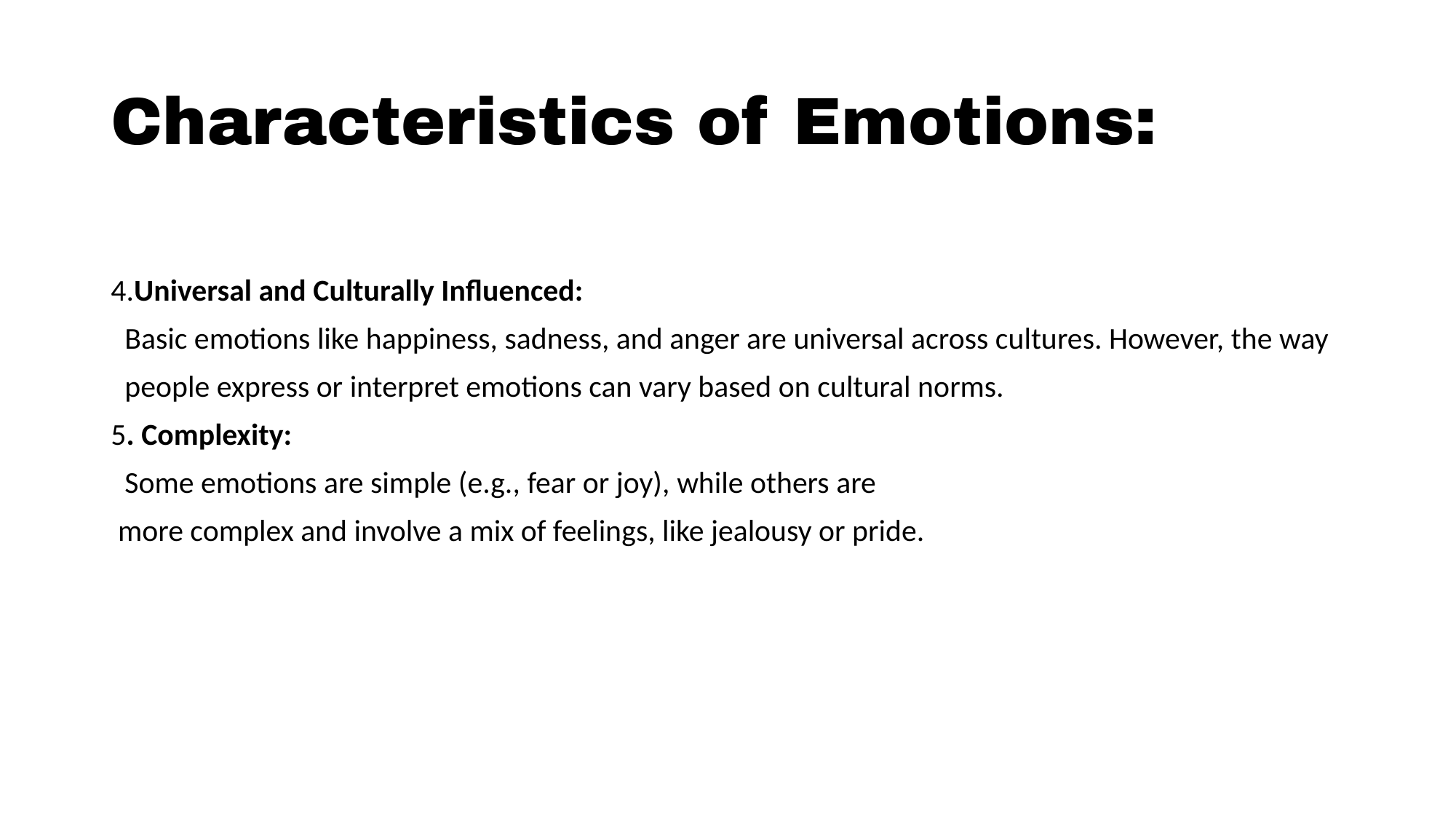

# Characteristics of Emotions:

4.Universal and Culturally Influenced:
  Basic emotions like happiness, sadness, and anger are universal across cultures. However, the way
  people express or interpret emotions can vary based on cultural norms.
5. Complexity:
  Some emotions are simple (e.g., fear or joy), while others are
 more complex and involve a mix of feelings, like jealousy or pride.